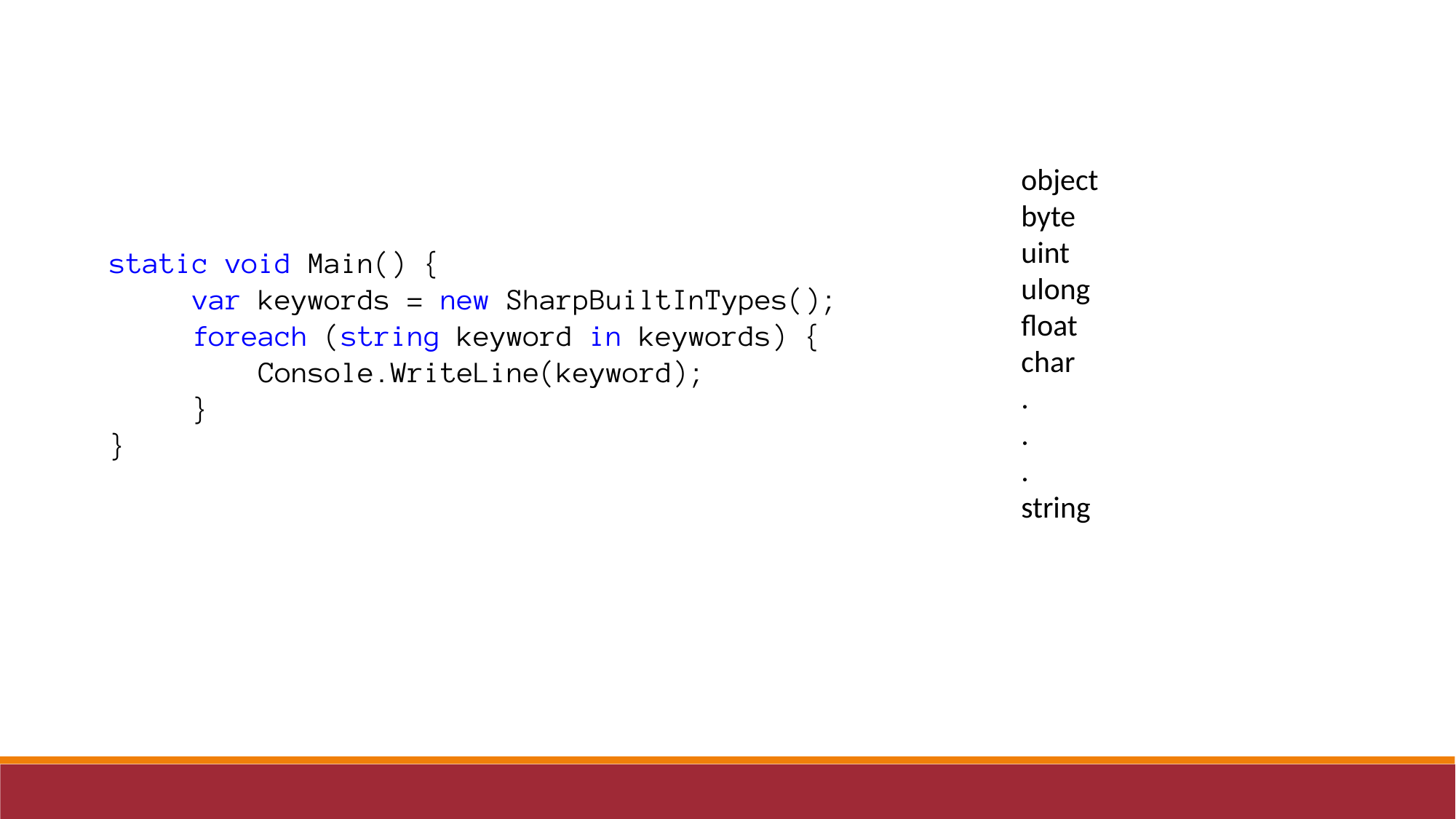

object
byte
uint
ulong
float
char
.
.
.
string
static void Main() {
     var keywords = new SharpBuiltInTypes();
     foreach (string keyword in keywords) {
         Console.WriteLine(keyword);
     }
}